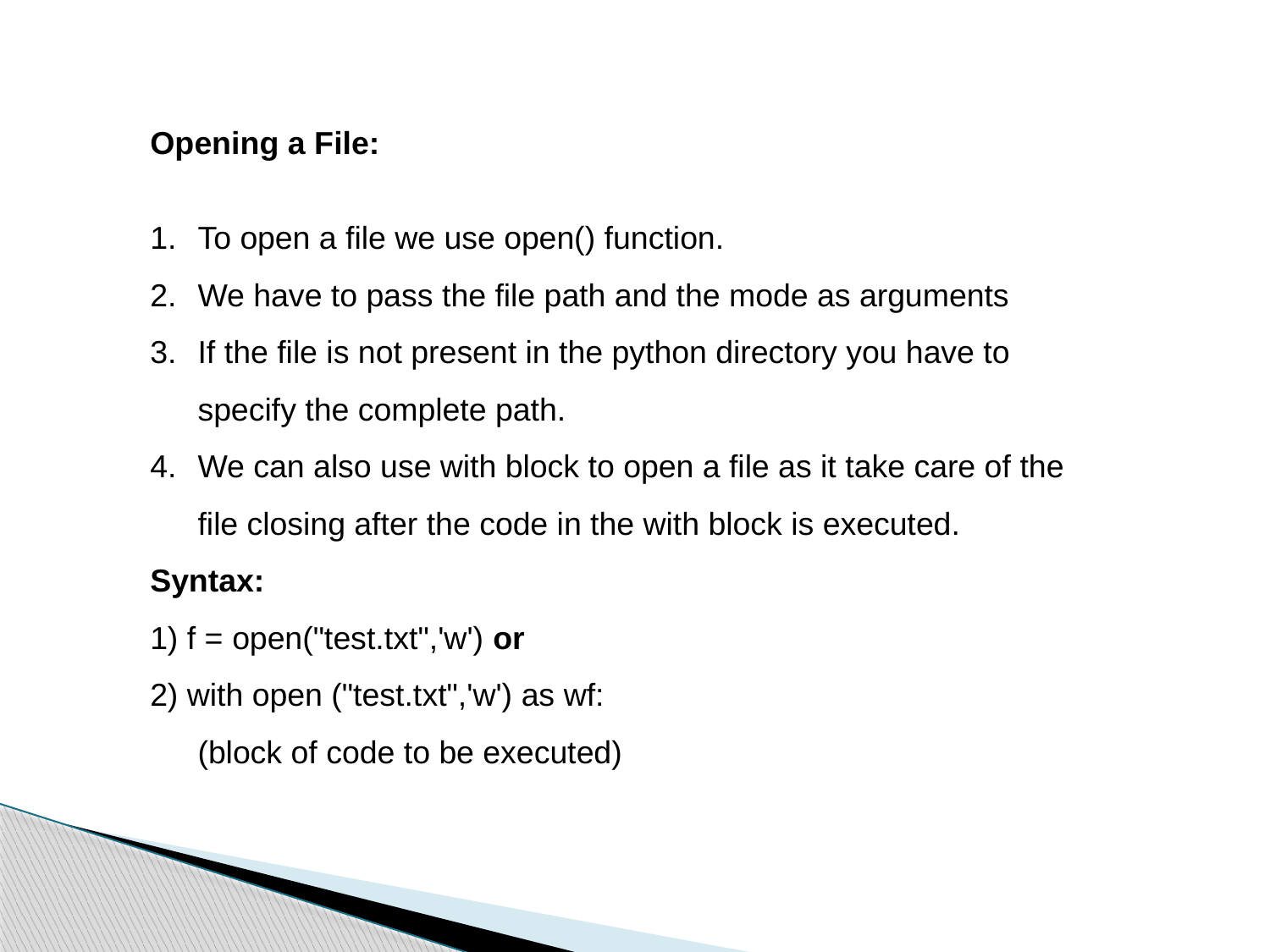

Opening a File:

To open a file we use open() function.
We have to pass the file path and the mode as arguments
If the file is not present in the python directory you have to specify the complete path.
We can also use with block to open a file as it take care of the file closing after the code in the with block is executed.
Syntax:
1) f = open("test.txt",'w') or
2) with open ("test.txt",'w') as wf:
	(block of code to be executed)